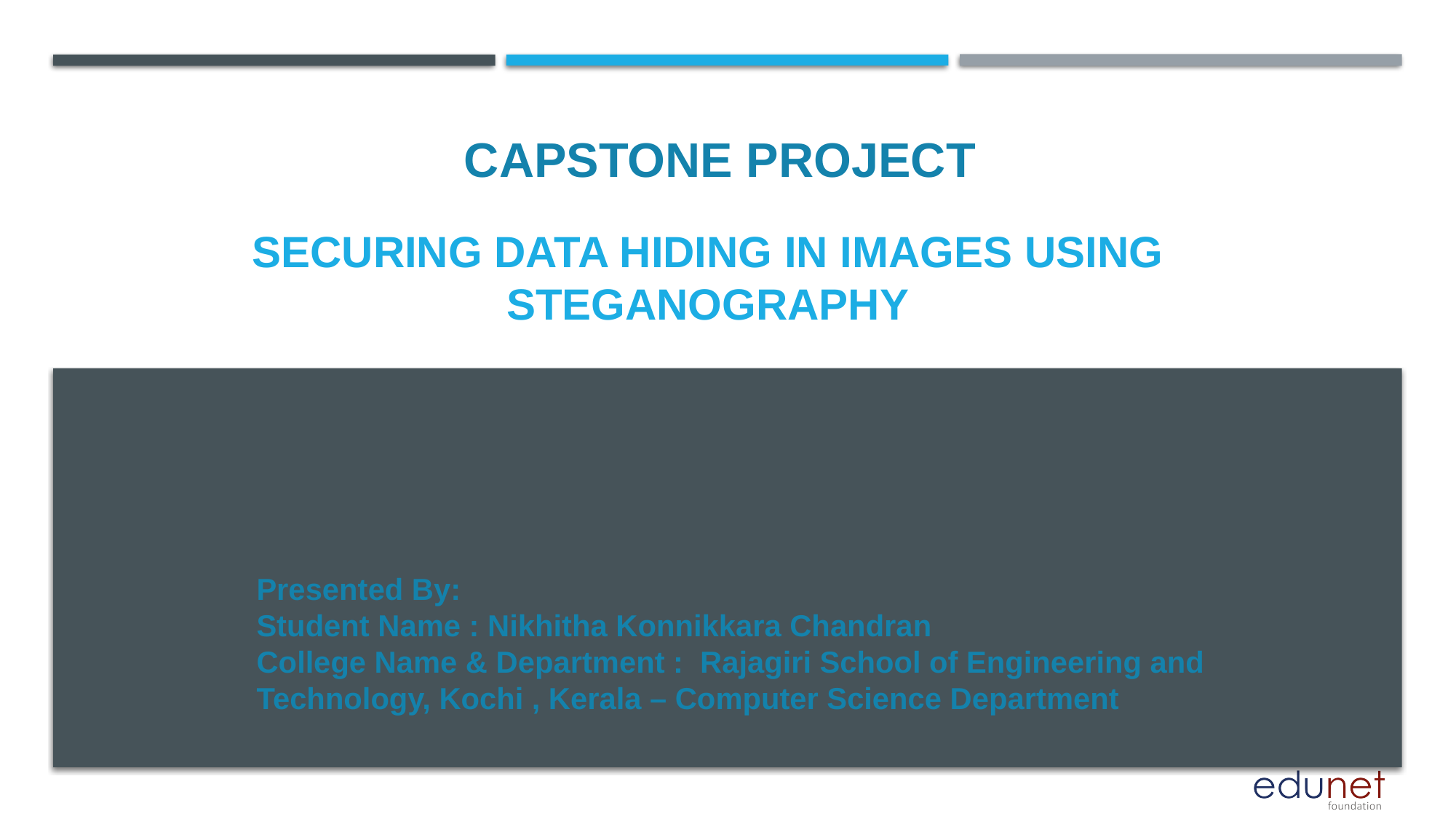

CAPSTONE PROJECT
# Securing Data hiding in images using steganography
Presented By:
Student Name : Nikhitha Konnikkara Chandran
College Name & Department :  Rajagiri School of Engineering and Technology, Kochi , Kerala – Computer Science Department